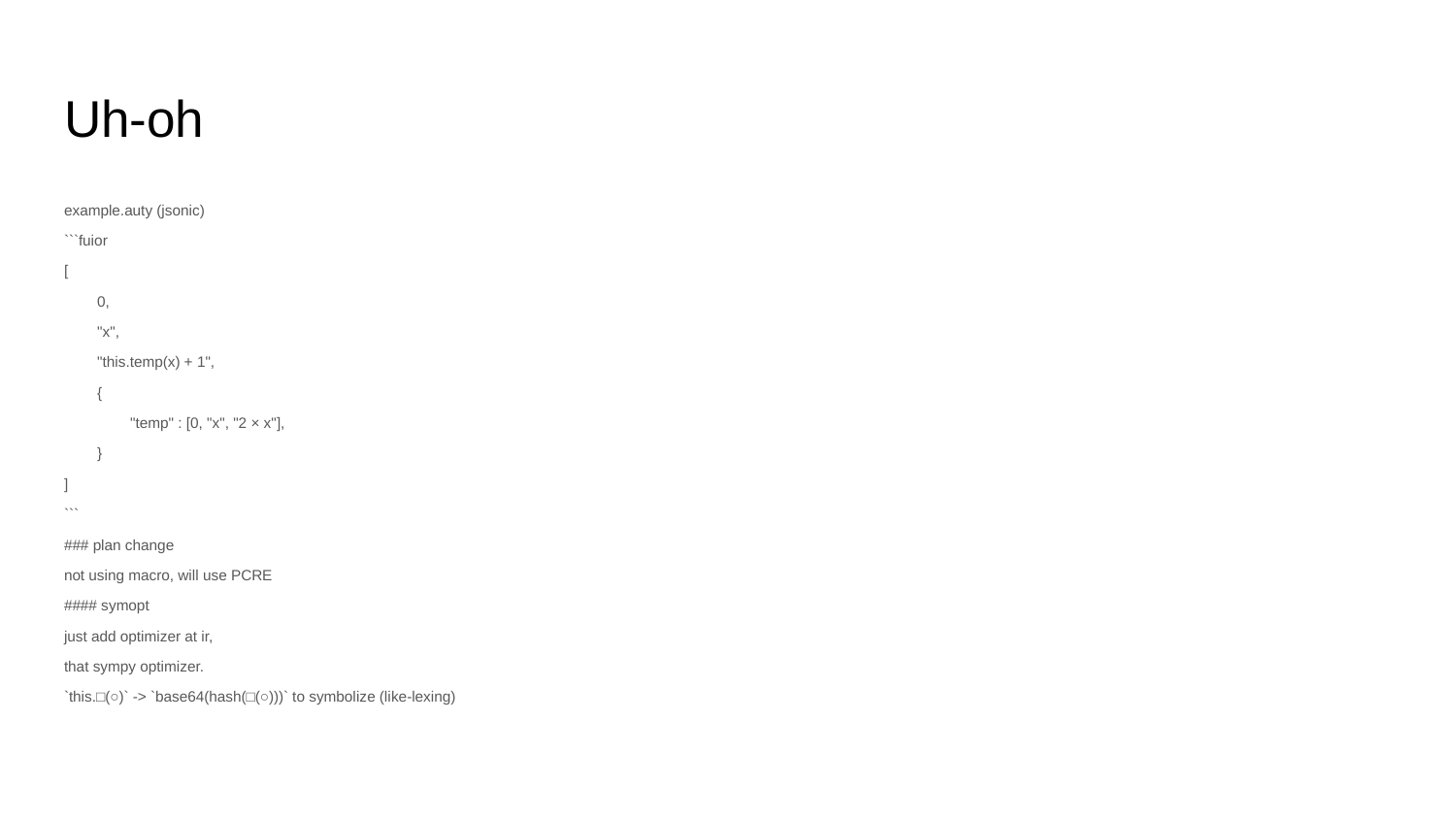

# Uh-oh
example.auty (jsonic)
```fuior
[
        0,
        "x",
        "this.temp(x) + 1",
        {
                "temp" : [0, "x", "2 × x"],
        }
]
```
### plan change
not using macro, will use PCRE
#### symopt
just add optimizer at ir,
that sympy optimizer.
`this.□(○)` -> `base64(hash(□(○)))` to symbolize (like-lexing)